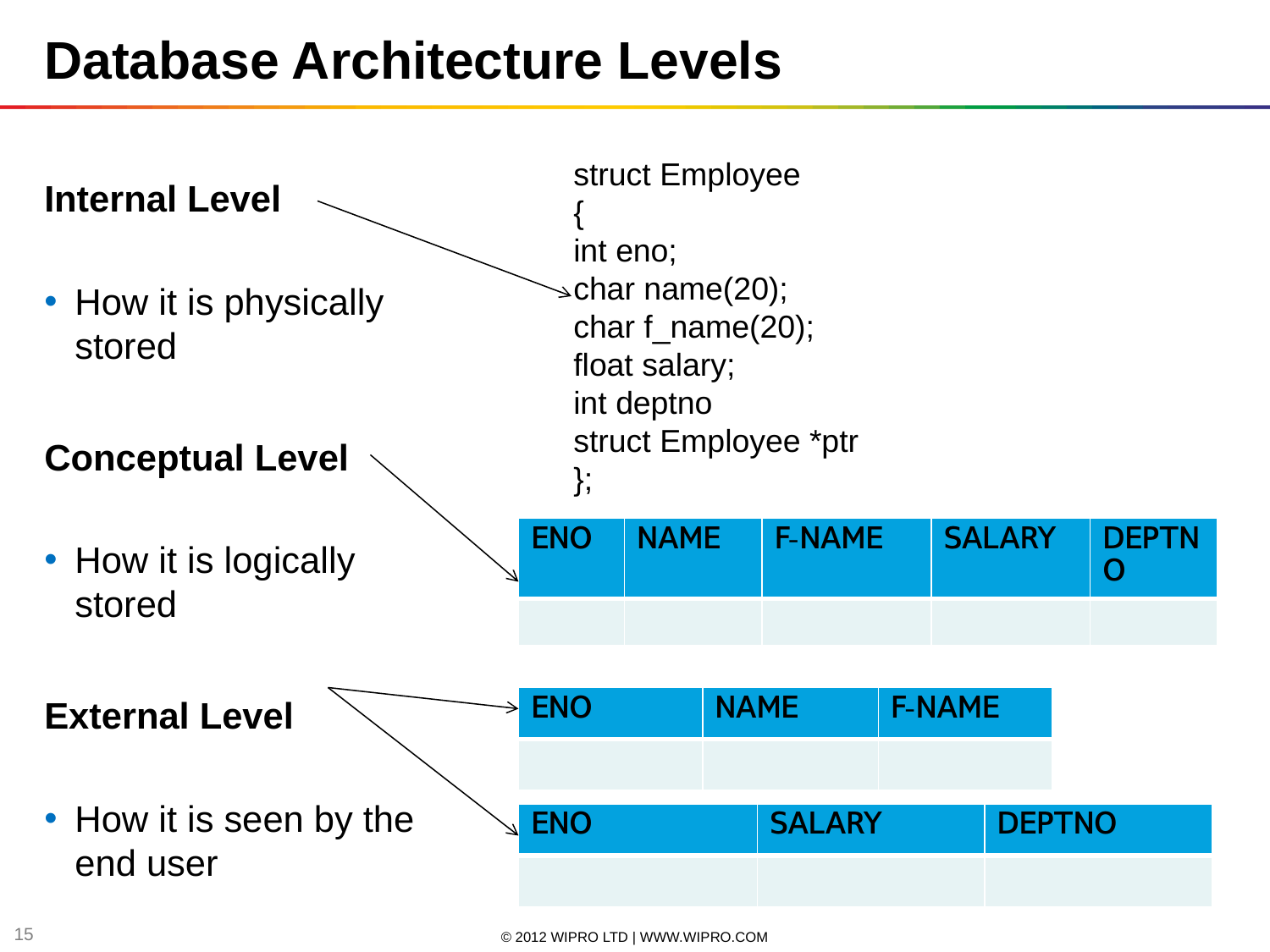

Database Architecture Levels
struct Employee
{
int eno;
char name(20);
char f_name(20);
float salary;
int deptno
struct Employee *ptr
};
Internal Level

How it is physically stored

Conceptual Level

How it is logically stored

External Level

How it is seen by the end user

| ENO | NAME | F-NAME | SALARY | DEPTNO |
| --- | --- | --- | --- | --- |
|  |  |  |  |  |
| ENO | NAME | F-NAME |
| --- | --- | --- |
|  |  |  |
| ENO | SALARY | DEPTNO |
| --- | --- | --- |
|  |  |  |